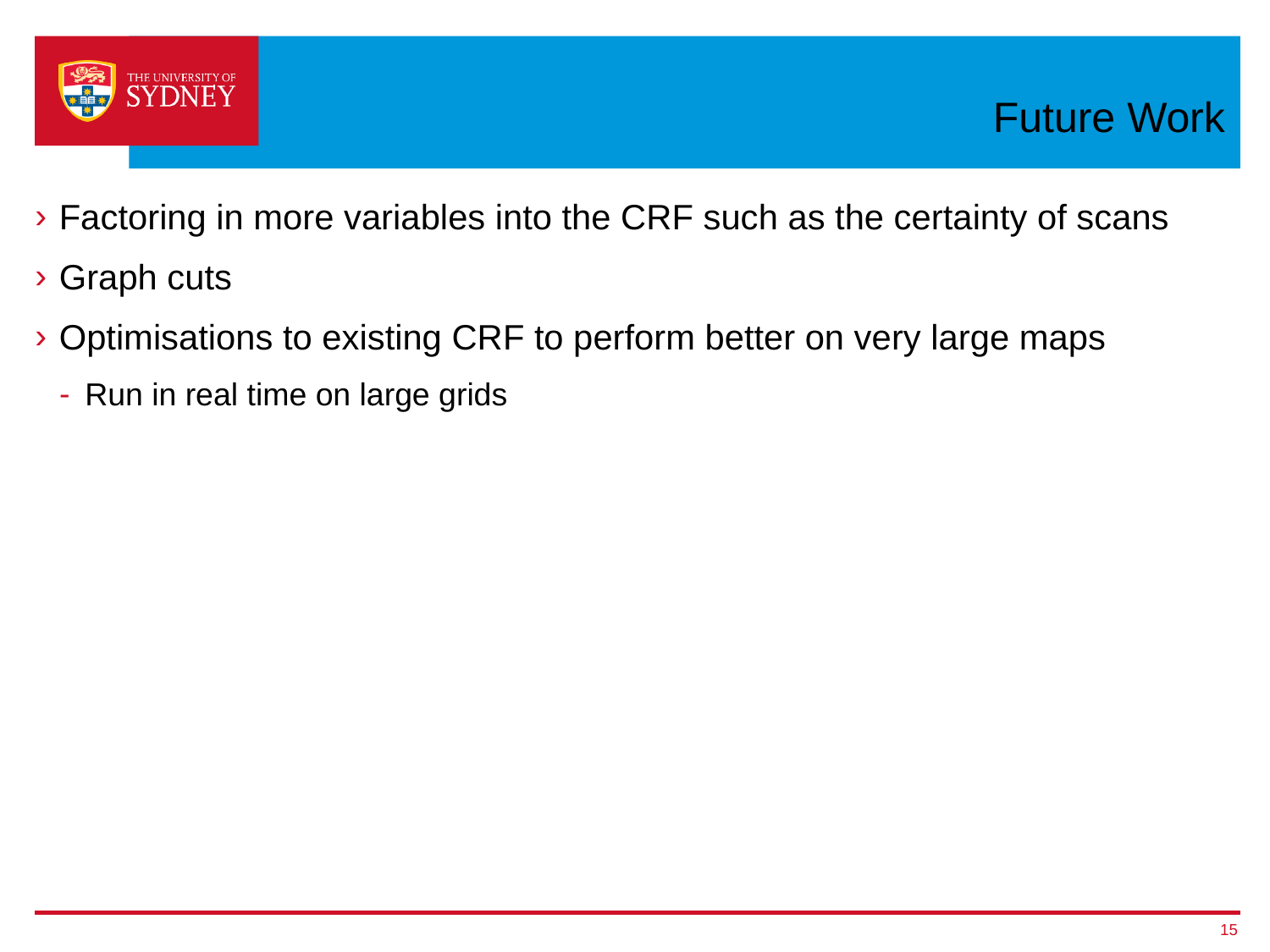

# Future Work
Factoring in more variables into the CRF such as the certainty of scans
Graph cuts
Optimisations to existing CRF to perform better on very large maps
Run in real time on large grids

15